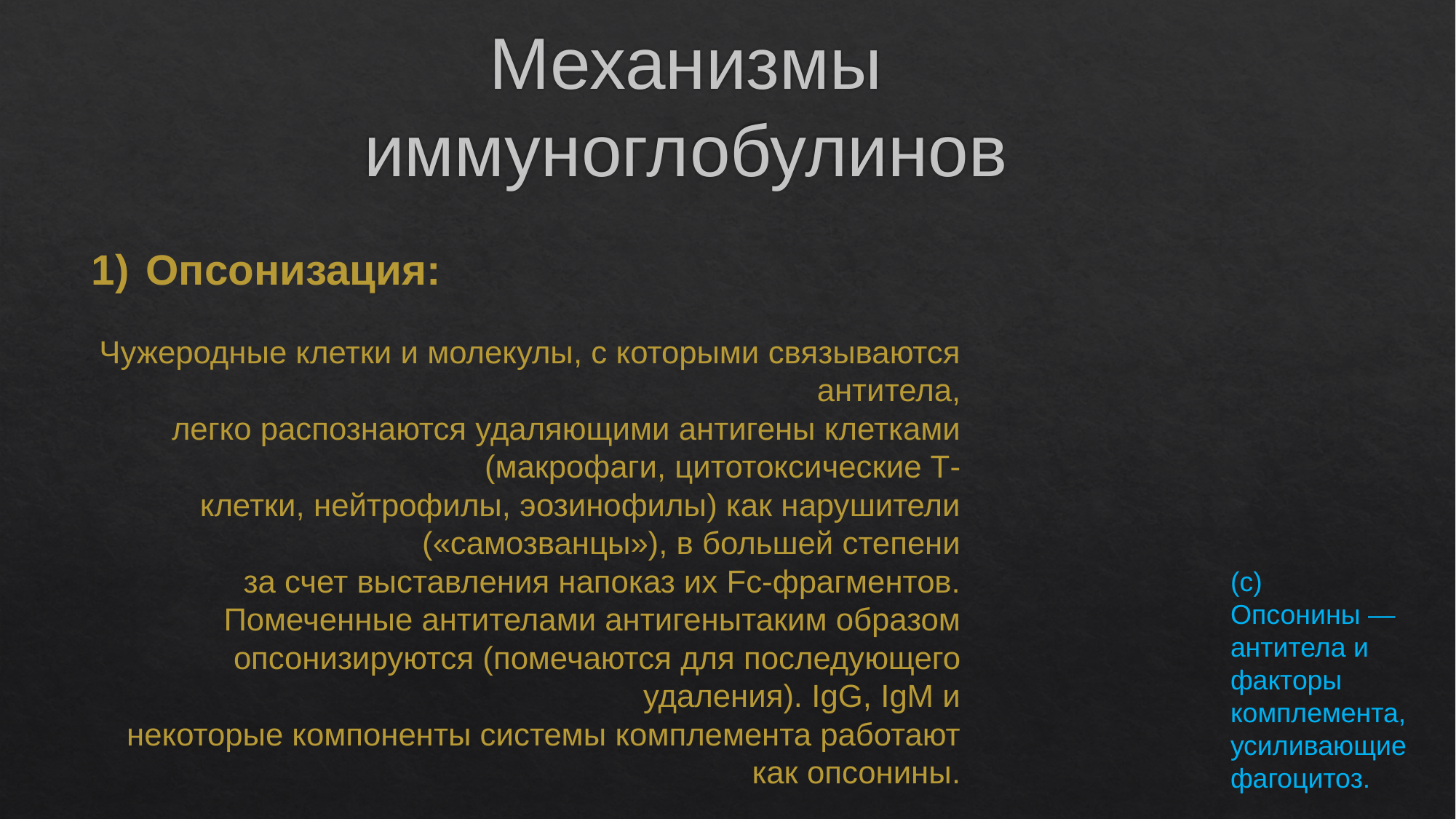

# Механизмы иммуноглобулинов
Опсонизация:

Чужеродные клетки и молекулы, с которыми связываются антитела,
легко распознаются удаляющими антигены клетками (макрофаги, цитотоксические Т-
клетки, нейтрофилы, эозинофилы) как нарушители («самозванцы»), в большей степени
за счет выставления напоказ их Fc-фрагментов. Помеченные антителами антигенытаким образом опсонизируются (помечаются для последующего удаления). IgG, IgM и
некоторые компоненты системы комплемента работают как опсонины.
(с)
Опсонины — антитела и факторы комплемента, усиливающие фагоцитоз.